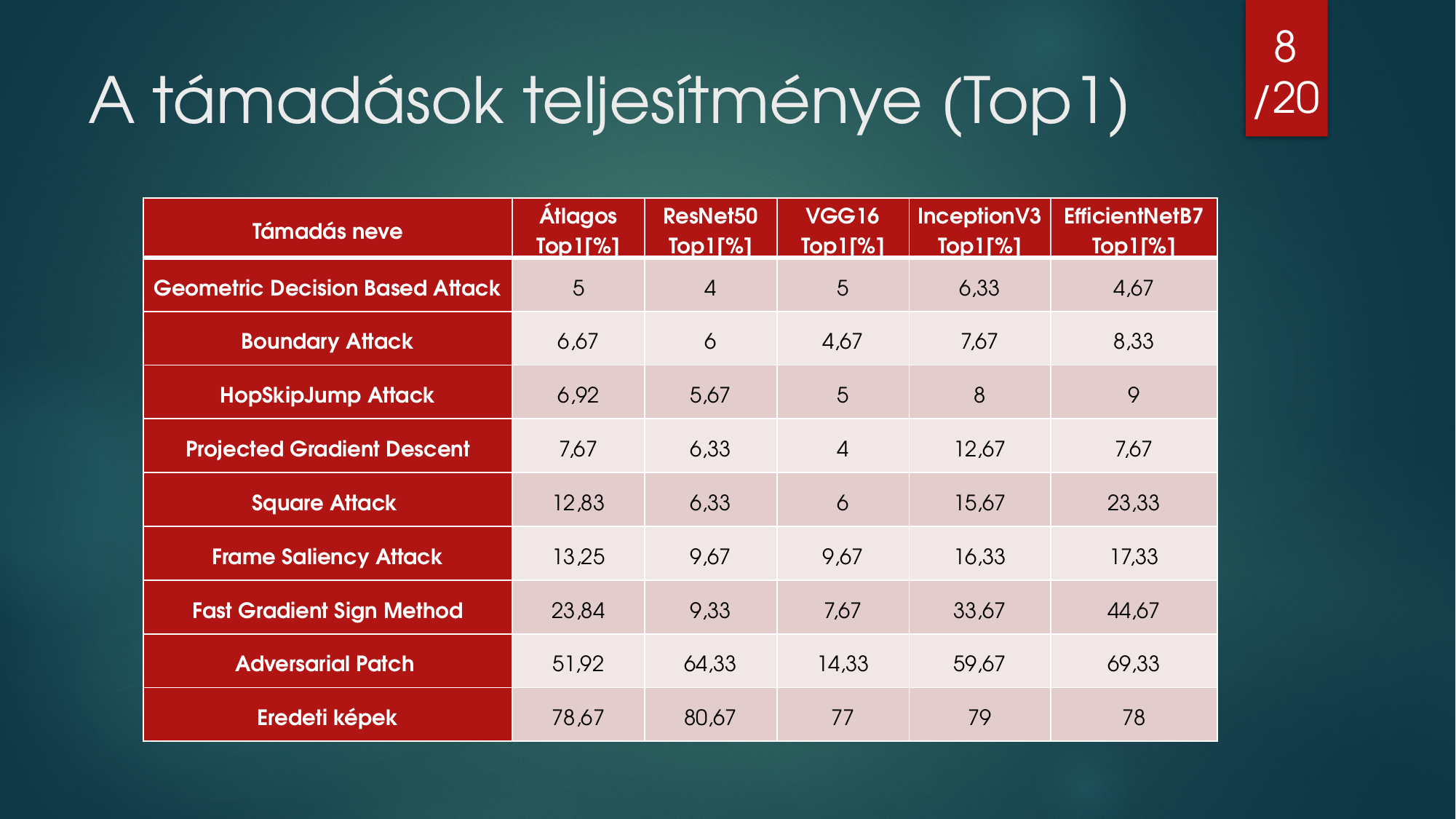

8
/20
# A támadások teljesítménye (Top1)
| Támadás neve | Átlagos Top1[%] | ResNet50 Top1[%] | VGG16 Top1[%] | InceptionV3 Top1[%] | EfficientNetB7 Top1[%] |
| --- | --- | --- | --- | --- | --- |
| Geometric Decision Based Attack | 5 | 4 | 5 | 6,33 | 4,67 |
| Boundary Attack | 6,67 | 6 | 4,67 | 7,67 | 8,33 |
| HopSkipJump Attack | 6,92 | 5,67 | 5 | 8 | 9 |
| Projected Gradient Descent | 7,67 | 6,33 | 4 | 12,67 | 7,67 |
| Square Attack | 12,83 | 6,33 | 6 | 15,67 | 23,33 |
| Frame Saliency Attack | 13,25 | 9,67 | 9,67 | 16,33 | 17,33 |
| Fast Gradient Sign Method | 23,84 | 9,33 | 7,67 | 33,67 | 44,67 |
| Adversarial Patch | 51,92 | 64,33 | 14,33 | 59,67 | 69,33 |
| Eredeti képek | 78,67 | 80,67 | 77 | 79 | 78 |